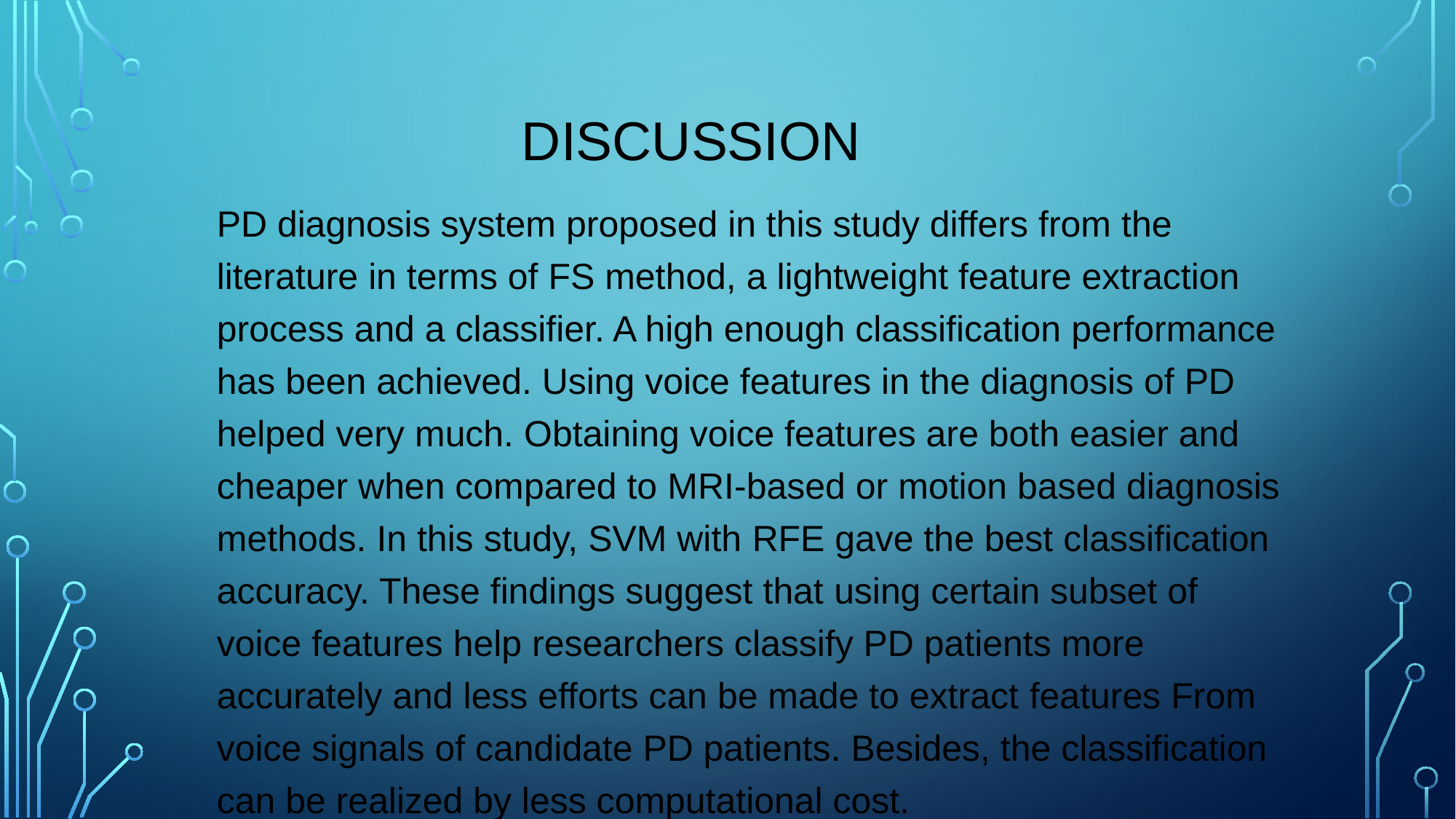

# Discussion
PD diagnosis system proposed in this study differs from the literature in terms of FS method, a lightweight feature extraction process and a classifier. A high enough classification performance has been achieved. Using voice features in the diagnosis of PD helped very much. Obtaining voice features are both easier and cheaper when compared to MRI-based or motion based diagnosis methods. In this study, SVM with RFE gave the best classification accuracy. These findings suggest that using certain subset of voice features help researchers classify PD patients more accurately and less efforts can be made to extract features From  voice signals of candidate PD patients. Besides, the classification can be realized by less computational cost.